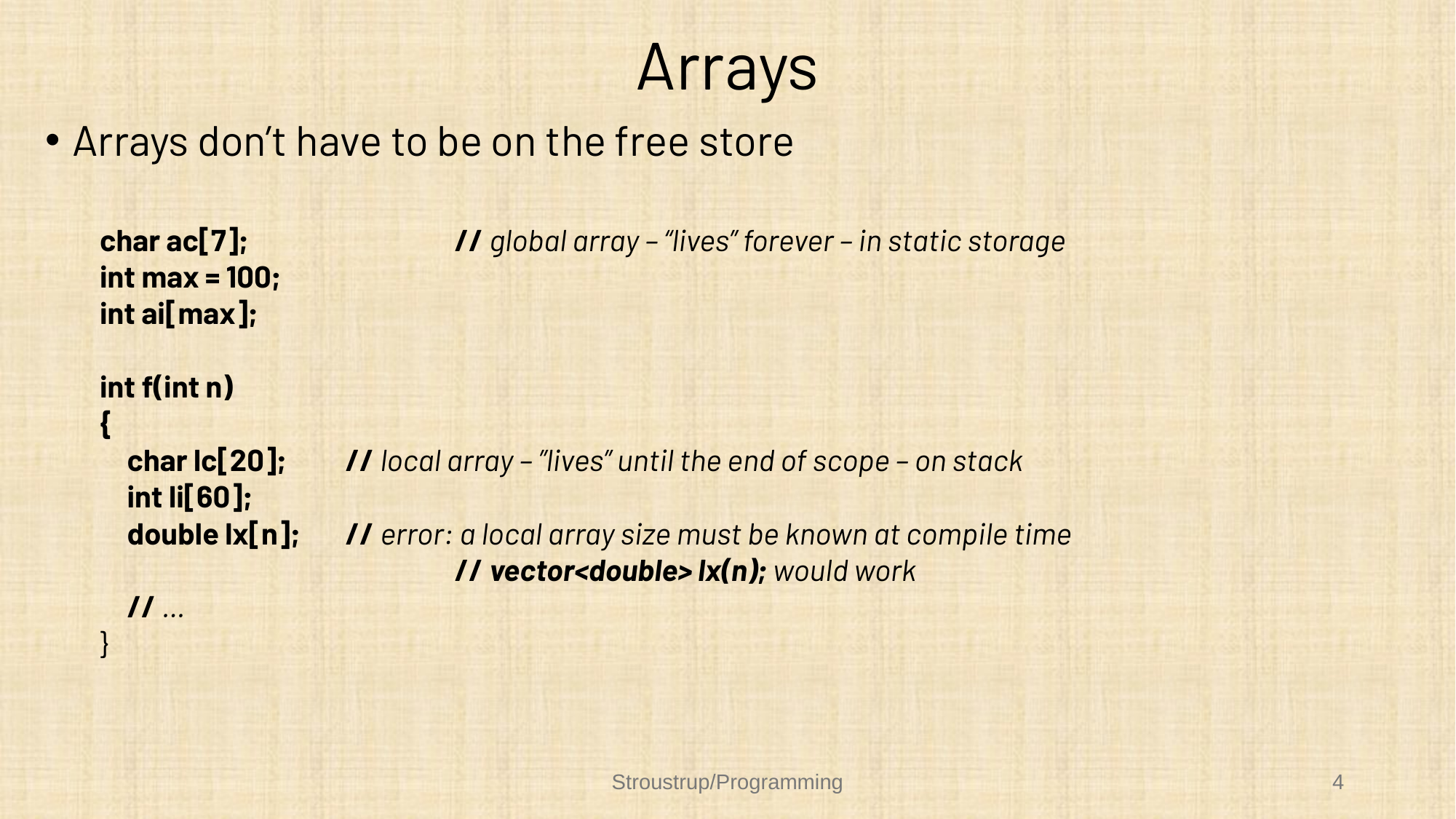

# Arrays
Arrays don’t have to be on the free store

char ac[7];		// global array – “lives” forever – in static storage
int max = 100;
int ai[max];

int f(int n)
{
	char lc[20]; 	// local array – ”lives” until the end of scope – on stack
	int li[60];
	double lx[n]; 	// error: a local array size must be known at compile time
			       	// vector<double> lx(n); would work
	// …
}
Stroustrup/Programming
4